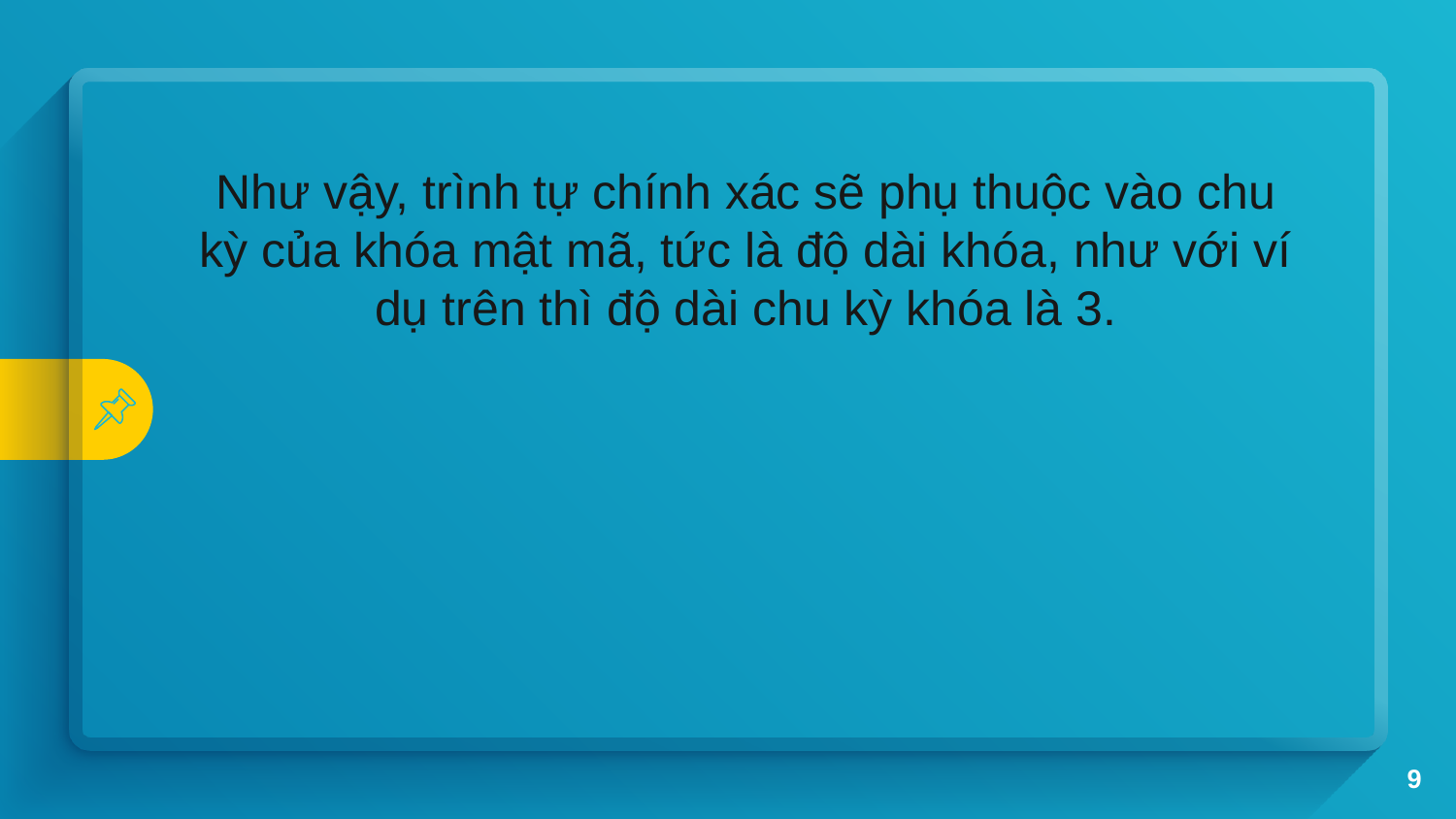

Như vậy, trình tự chính xác sẽ phụ thuộc vào chu kỳ của khóa mật mã, tức là độ dài khóa, như với ví dụ trên thì độ dài chu kỳ khóa là 3.

9